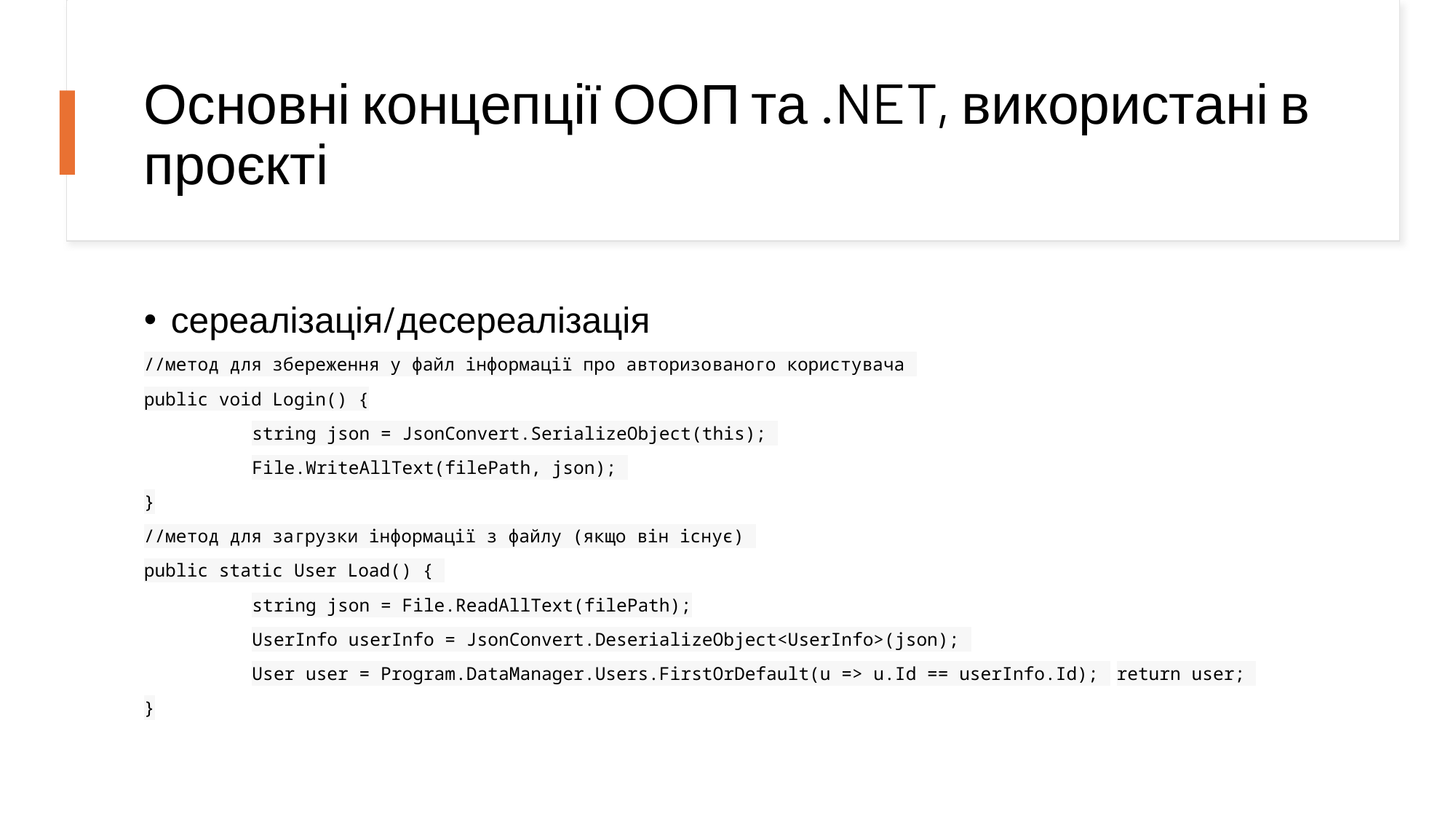

# Основні концепції ООП та .NET, використані в проєкті

сереалізація/десереалізація
//метод для збереження у файл інформації про авторизованого користувача
public void Login() {
	string json = JsonConvert.SerializeObject(this);
	File.WriteAllText(filePath, json);
}
//метод для загрузки інформації з файлу (якщо він існує)
public static User Load() {
	string json = File.ReadAllText(filePath);
	UserInfo userInfo = JsonConvert.DeserializeObject<UserInfo>(json);
	User user = Program.DataManager.Users.FirstOrDefault(u => u.Id == userInfo.Id); 	return user;
}
11